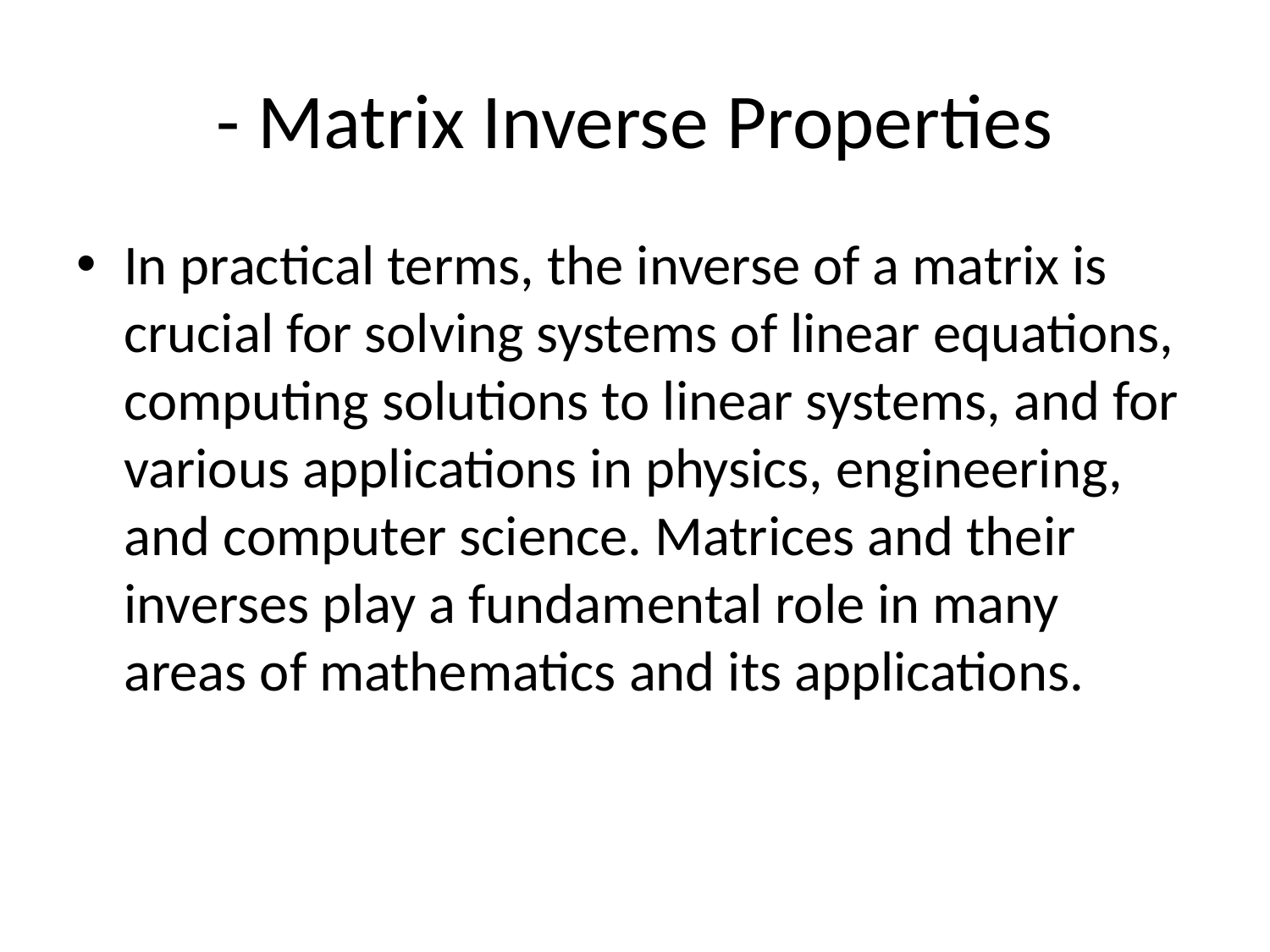

# - Matrix Inverse Properties
In practical terms, the inverse of a matrix is crucial for solving systems of linear equations, computing solutions to linear systems, and for various applications in physics, engineering, and computer science. Matrices and their inverses play a fundamental role in many areas of mathematics and its applications.